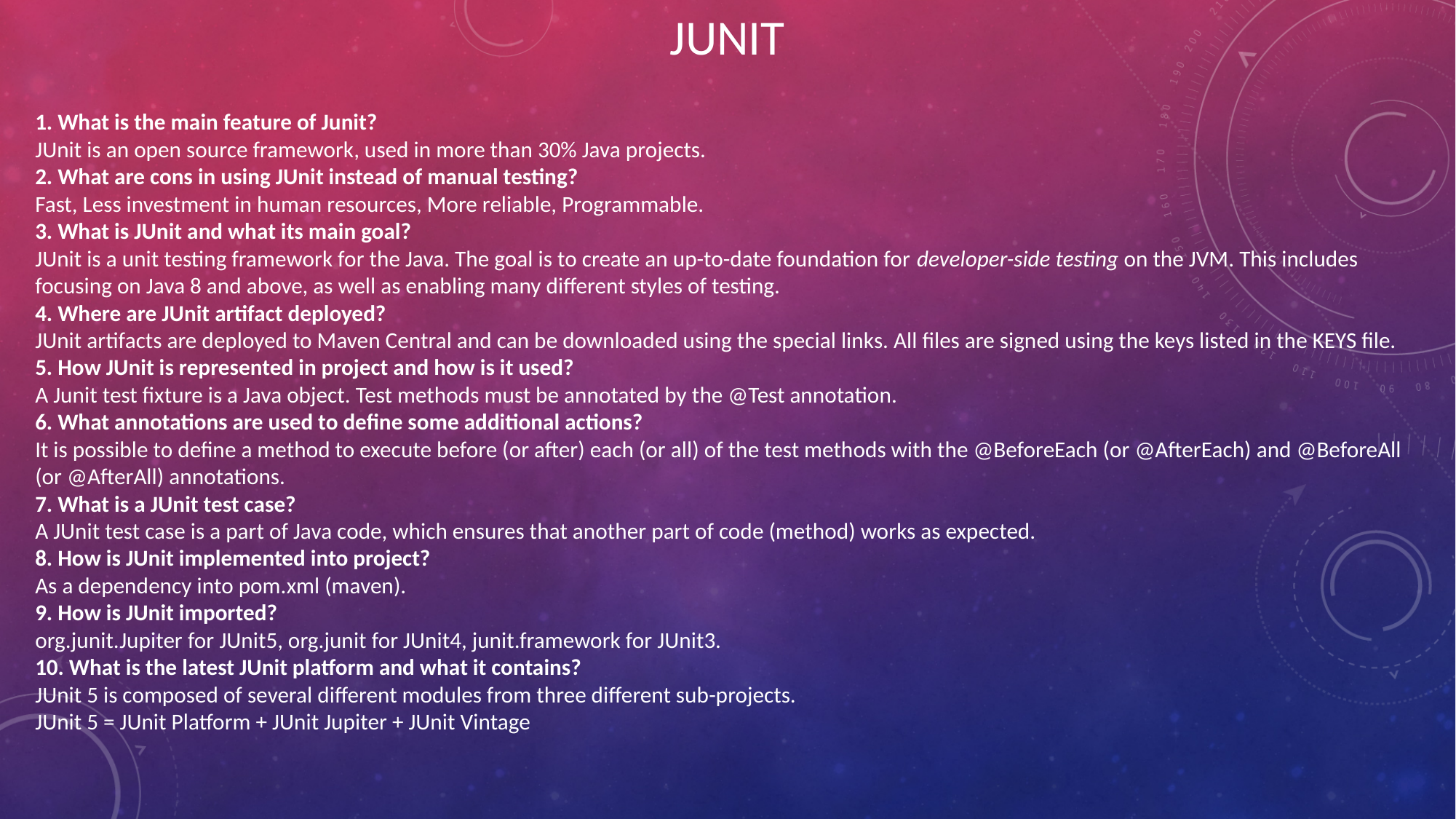

# JUnit
1. What is the main feature of Junit?
JUnit is an open source framework, used in more than 30% Java projects.
2. What are cons in using JUnit instead of manual testing?
Fast, Less investment in human resources, More reliable, Programmable.
3. What is JUnit and what its main goal?
JUnit is a unit testing framework for the Java. The goal is to create an up-to-date foundation for developer-side testing on the JVM. This includes focusing on Java 8 and above, as well as enabling many different styles of testing.
4. Where are JUnit artifact deployed?
JUnit artifacts are deployed to Maven Central and can be downloaded using the special links. All files are signed using the keys listed in the KEYS file.
5. How JUnit is represented in project and how is it used?
A Junit test fixture is a Java object. Test methods must be annotated by the @Test annotation.
6. What annotations are used to define some additional actions?
It is possible to define a method to execute before (or after) each (or all) of the test methods with the @BeforeEach (or @AfterEach) and @BeforeAll (or @AfterAll) annotations.
7. What is a JUnit test case?
A JUnit test case is a part of Java code, which ensures that another part of code (method) works as expected.
8. How is JUnit implemented into project?
As a dependency into pom.xml (maven).
9. How is JUnit imported?
org.junit.Jupiter for JUnit5, org.junit for JUnit4, junit.framework for JUnit3.
10. What is the latest JUnit platform and what it contains?
JUnit 5 is composed of several different modules from three different sub-projects.
JUnit 5 = JUnit Platform + JUnit Jupiter + JUnit Vintage